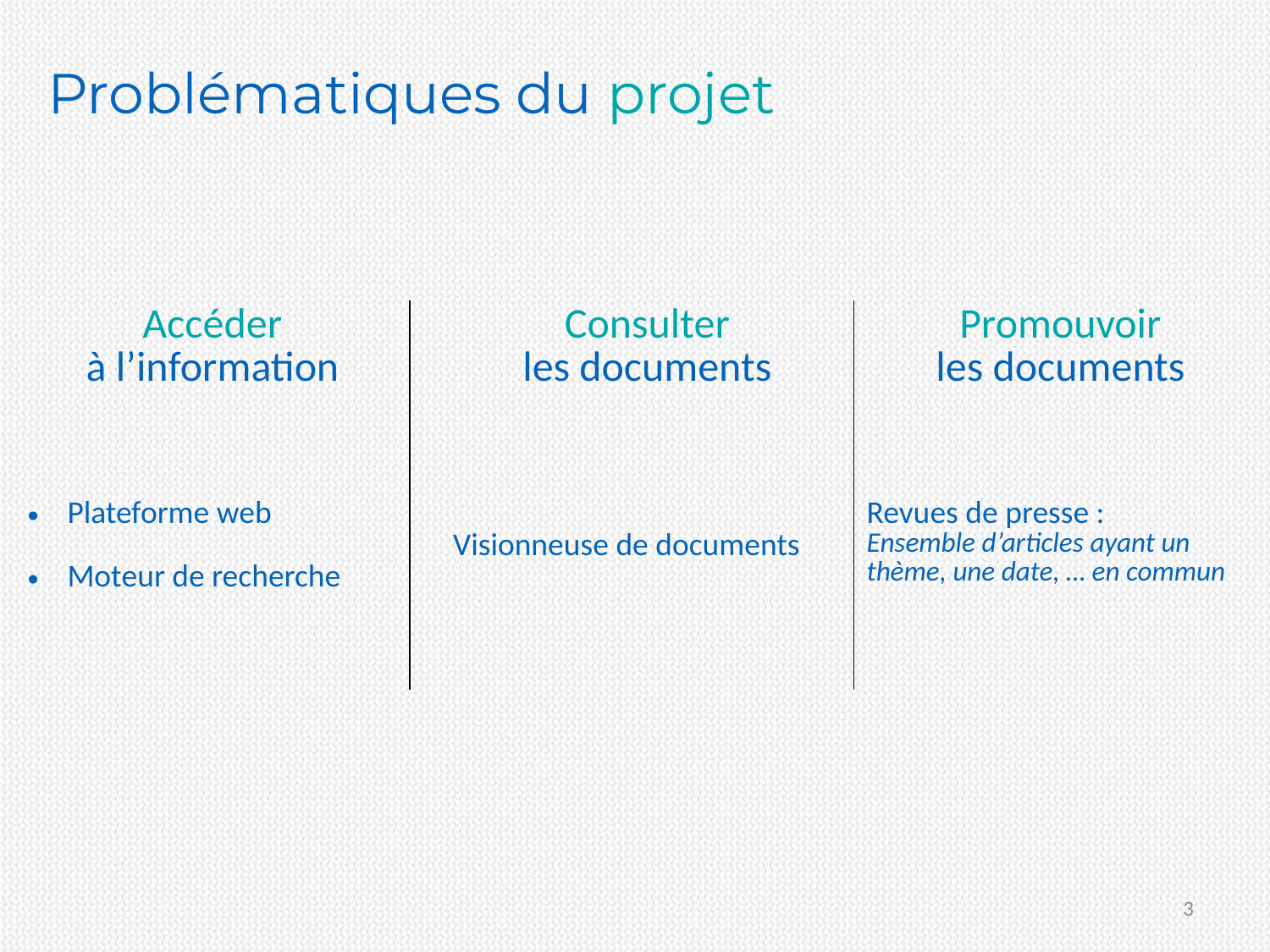

# Problématiques du projet

| Accéder à l’information |  | Consulter les documents | Promouvoir les documents |
| --- | --- | --- | --- |
| Plateforme web Moteur de recherche |  | Visionneuse de documents | Revues de presse : Ensemble d’articles ayant un thème, une date, … en commun |
3